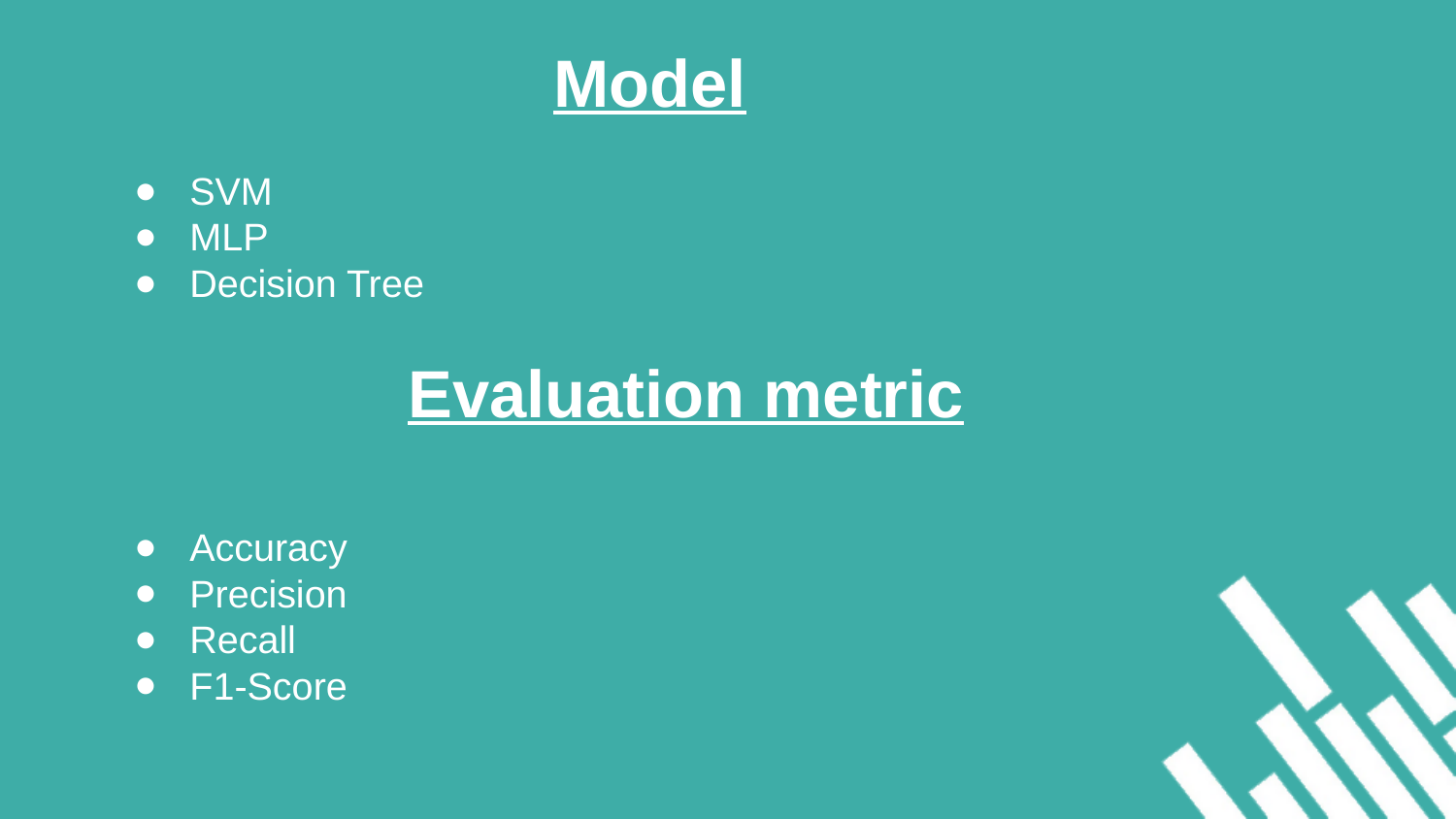

# Model

SVM
MLP
Decision Tree

	Evaluation metric

Accuracy
Precision
Recall
F1-Score